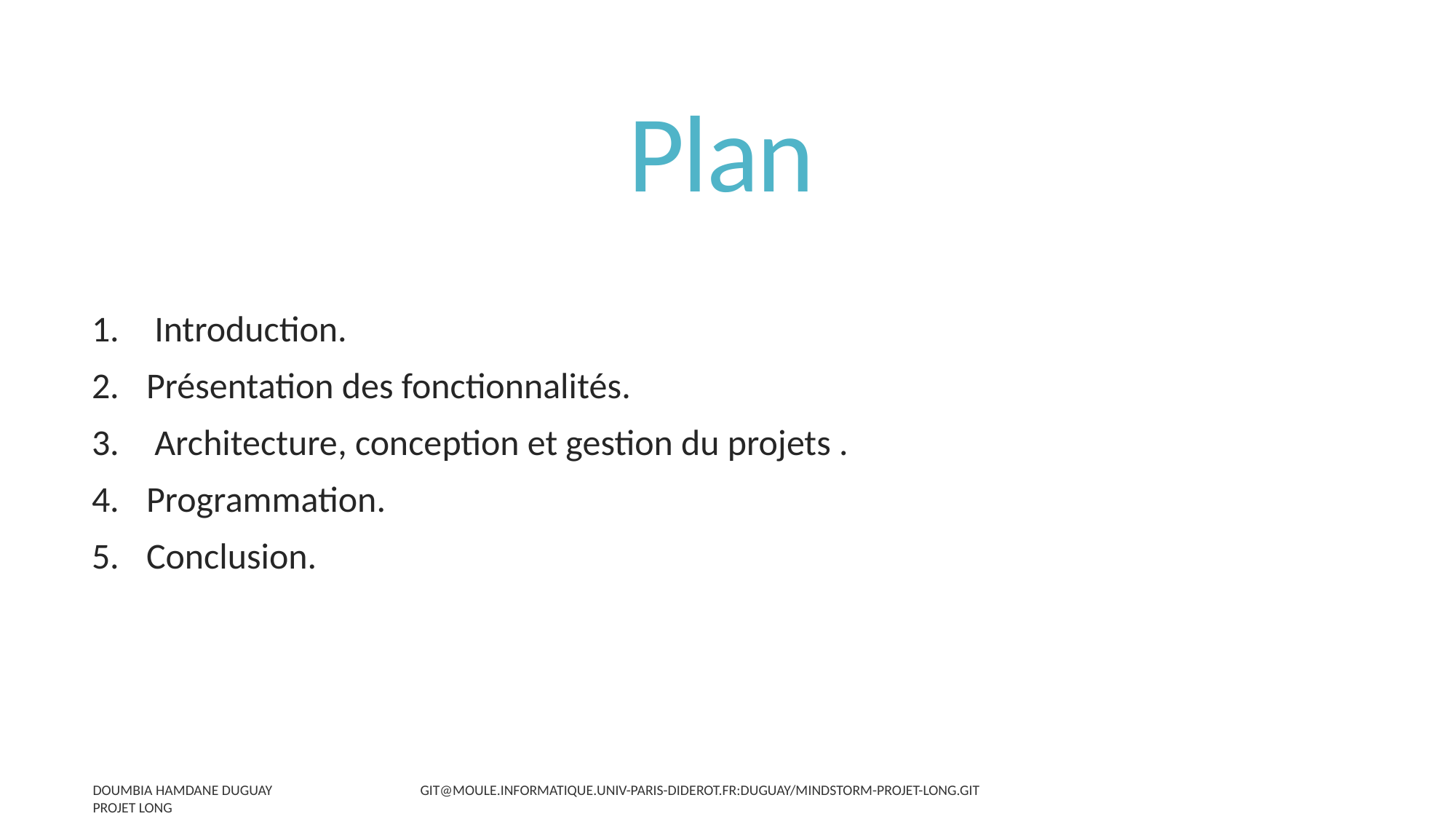

# Plan

 Introduction.
Présentation des fonctionnalités.
 Architecture, conception et gestion du projets .
Programmation.
Conclusion.
Doumbia Hamdane Duguay    		git@moule.informatique.univ-paris-diderot.fr:duguay/mindstorm-projet-long.git 				Projet LONG